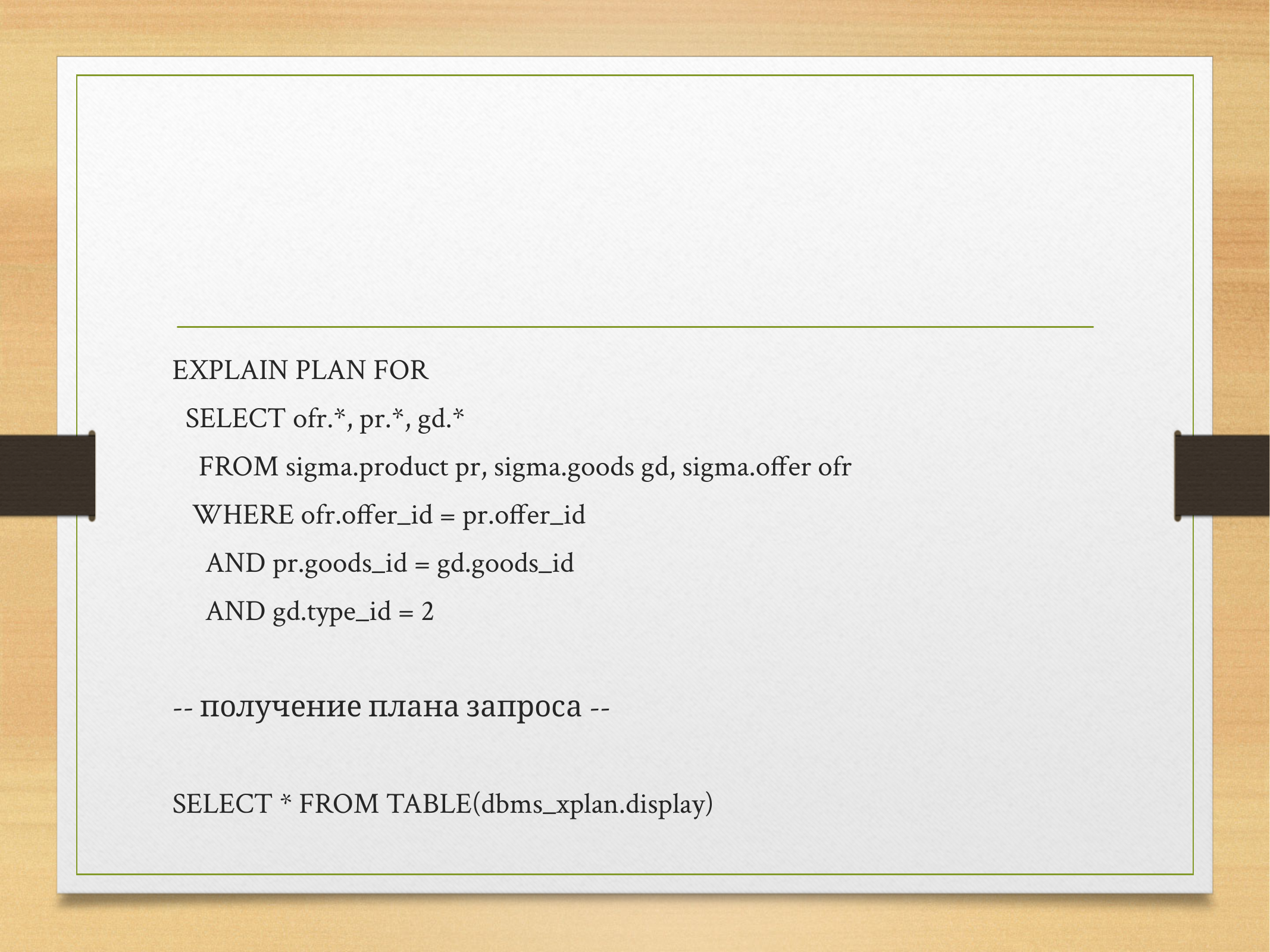

#
EXPLAIN PLAN FOR
  SELECT ofr.*, pr.*, gd.*
    FROM sigma.product pr, sigma.goods gd, sigma.offer ofr
   WHERE ofr.offer_id = pr.offer_id
     AND pr.goods_id = gd.goods_id
     AND gd.type_id = 2

-- получение плана запроса --

SELECT * FROM TABLE(dbms_xplan.display)